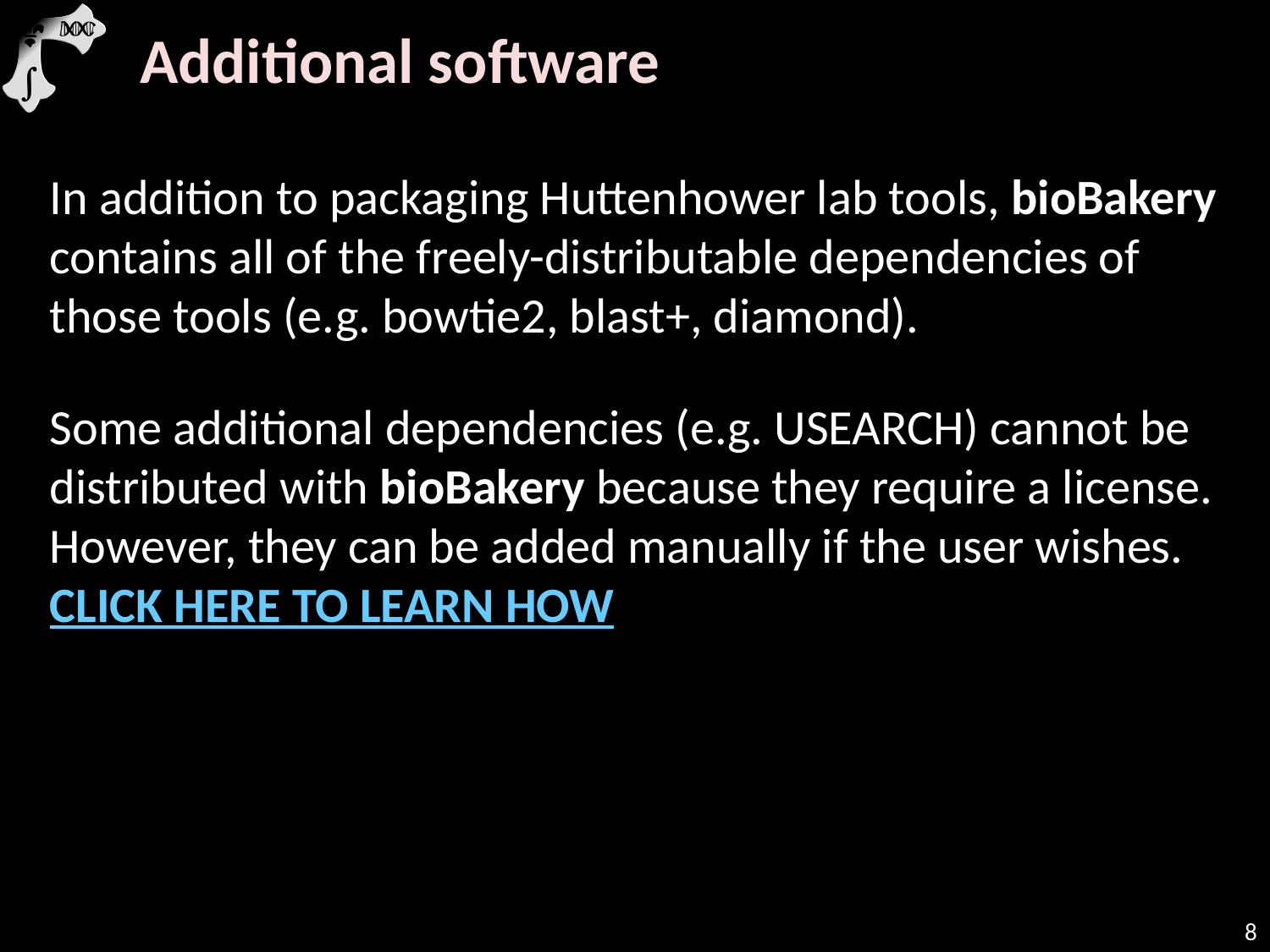

Additional software
In addition to packaging Huttenhower lab tools, bioBakery contains all of the freely-distributable dependencies of those tools (e.g. bowtie2, blast+, diamond).
Some additional dependencies (e.g. USEARCH) cannot be distributed with bioBakery because they require a license. However, they can be added manually if the user wishes.
Click here to learn how

8